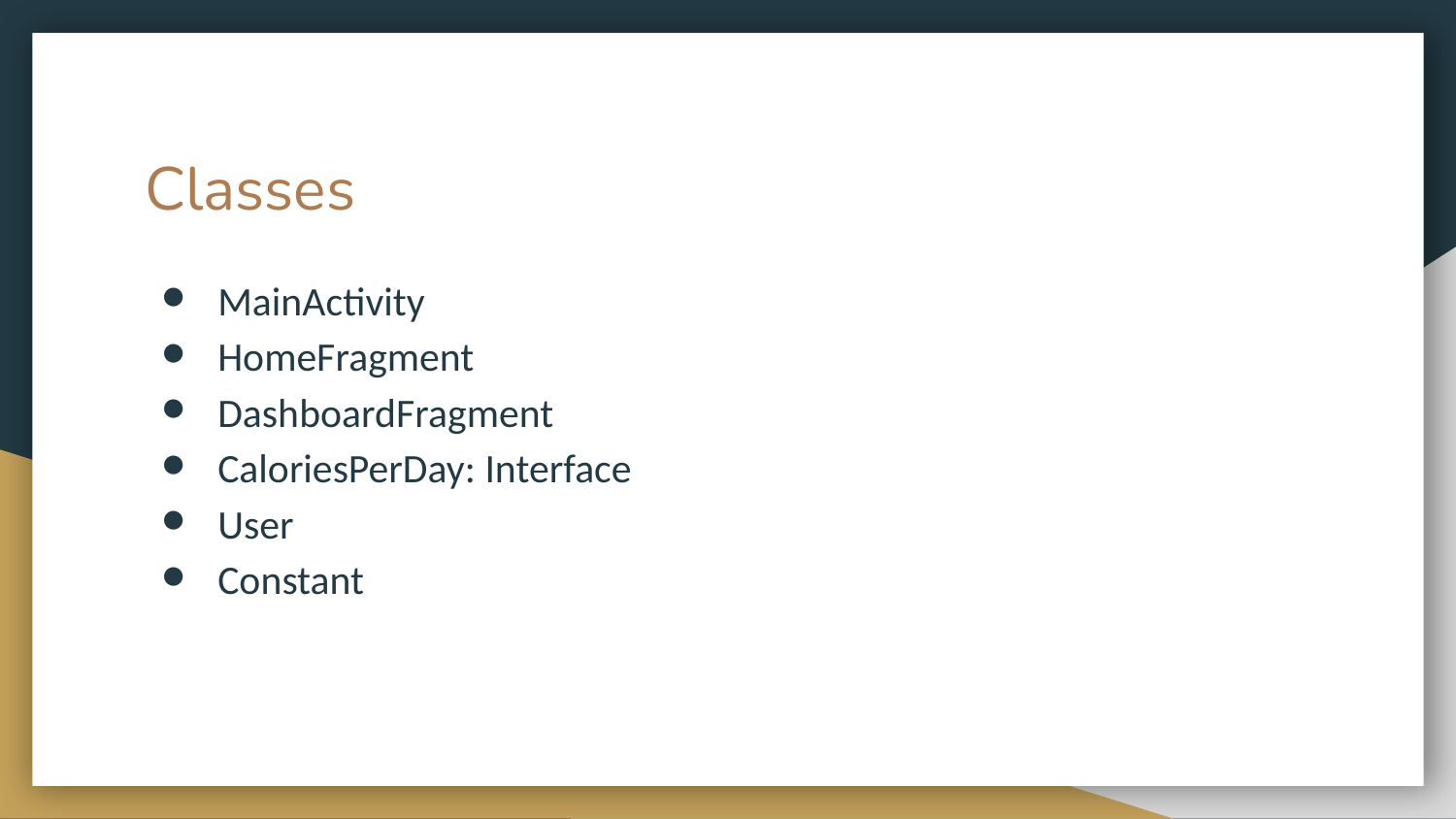

# Classes
MainActivity
HomeFragment
DashboardFragment
CaloriesPerDay: Interface
User
Constant